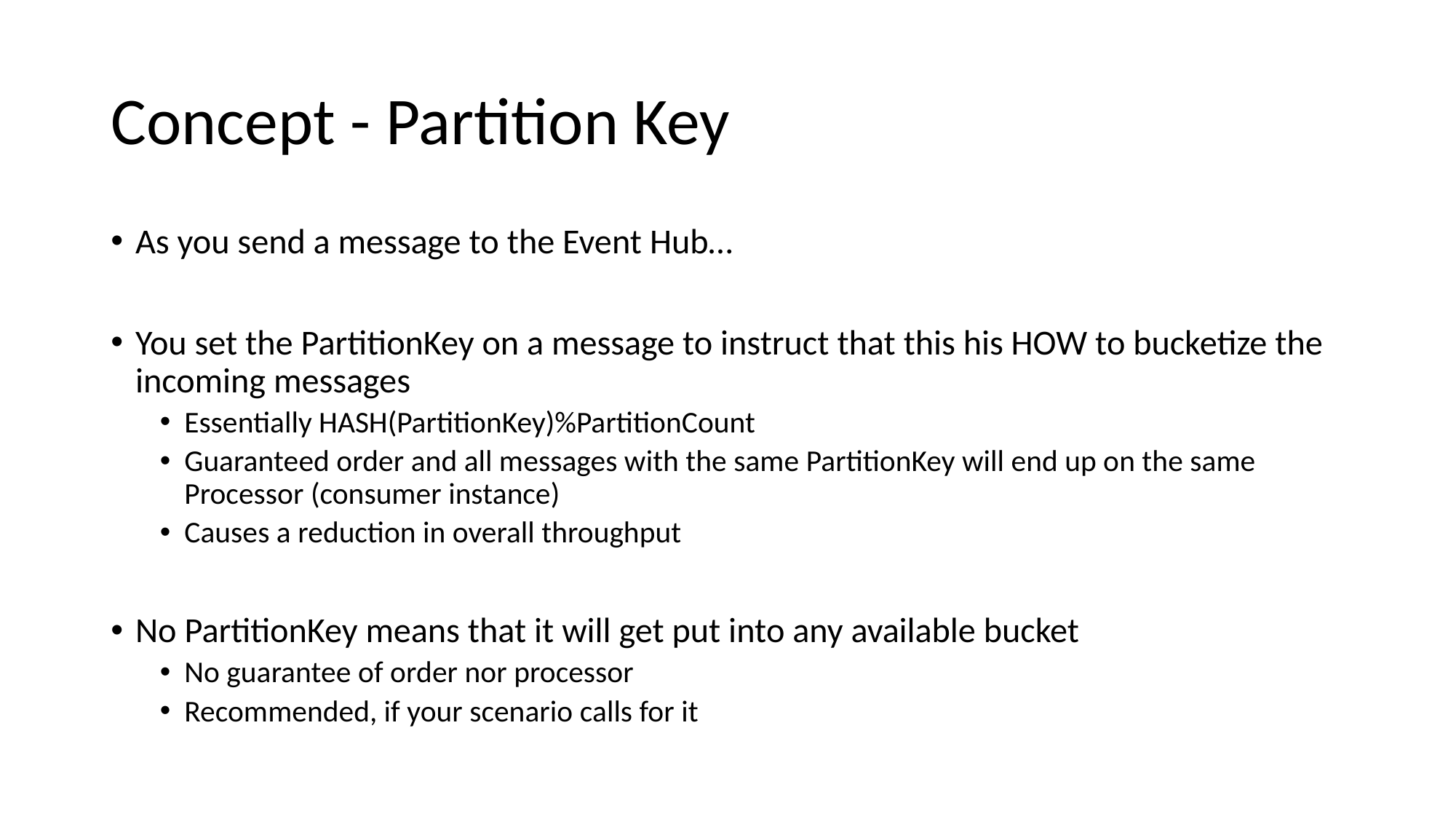

# Concept - Partition Key
As you send a message to the Event Hub…

You set the PartitionKey on a message to instruct that this his HOW to bucketize the incoming messages
Essentially HASH(PartitionKey)%PartitionCount
Guaranteed order and all messages with the same PartitionKey will end up on the same Processor (consumer instance)
Causes a reduction in overall throughput

No PartitionKey means that it will get put into any available bucket
No guarantee of order nor processor
Recommended, if your scenario calls for it